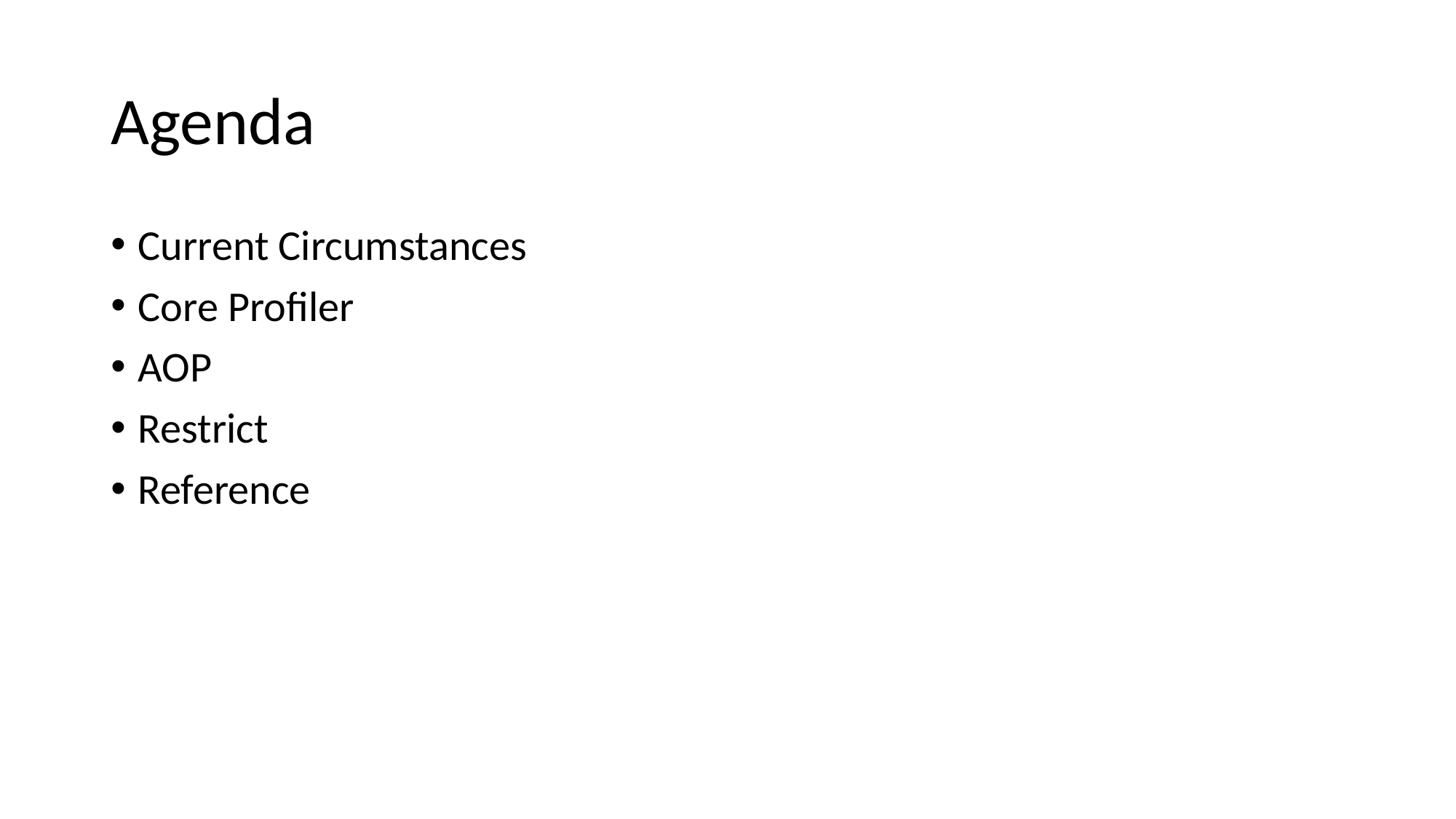

# Agenda
Current Circumstances
Core Profiler
AOP
Restrict
Reference